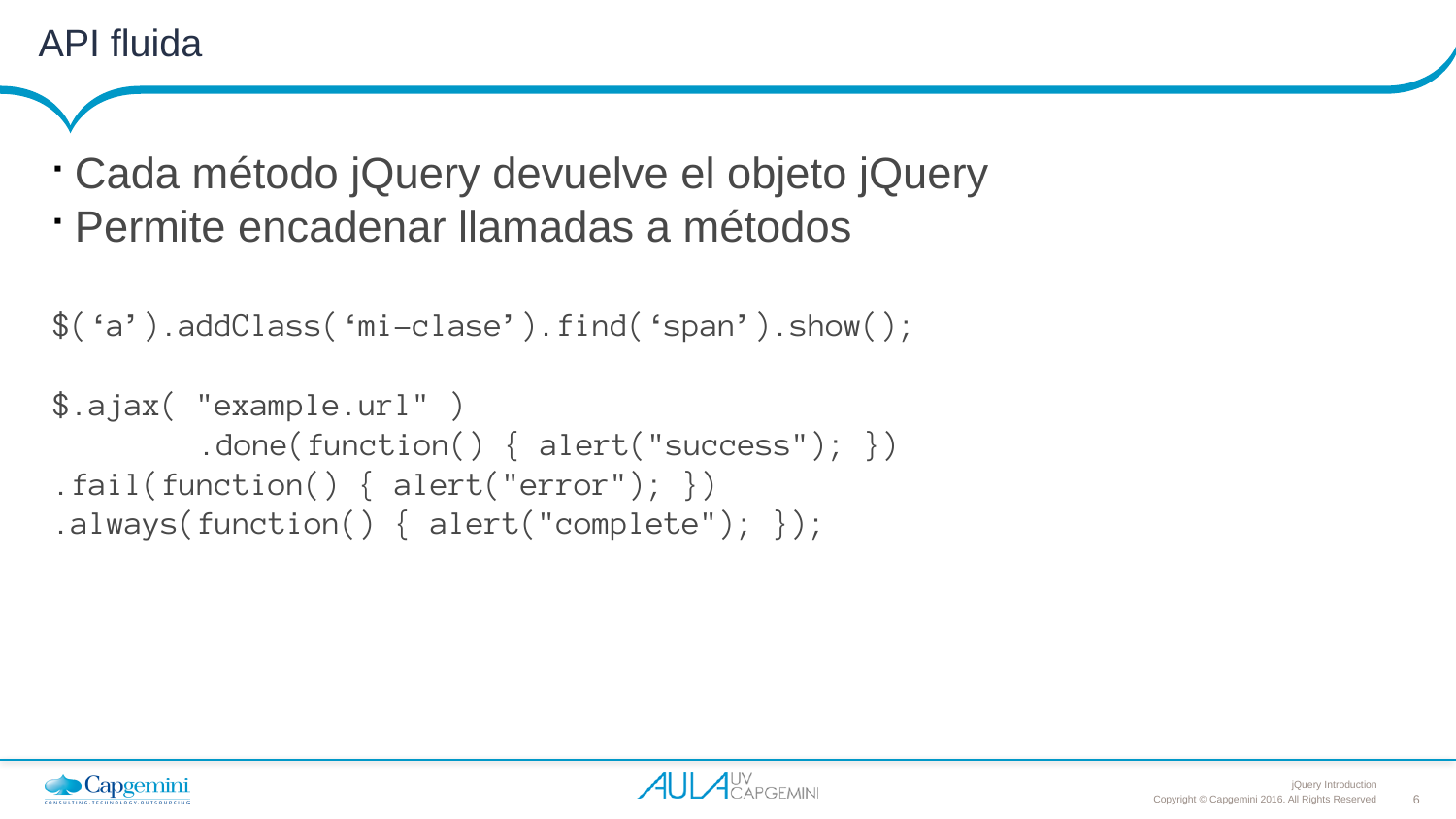

# API fluida
Cada método jQuery devuelve el objeto jQuery
Permite encadenar llamadas a métodos

$(‘a’).addClass(‘mi-clase’).find(‘span’).show();

$.ajax( "example.url" )
	.done(function() { alert("success"); }) 			.fail(function() { alert("error"); }) 				.always(function() { alert("complete"); });